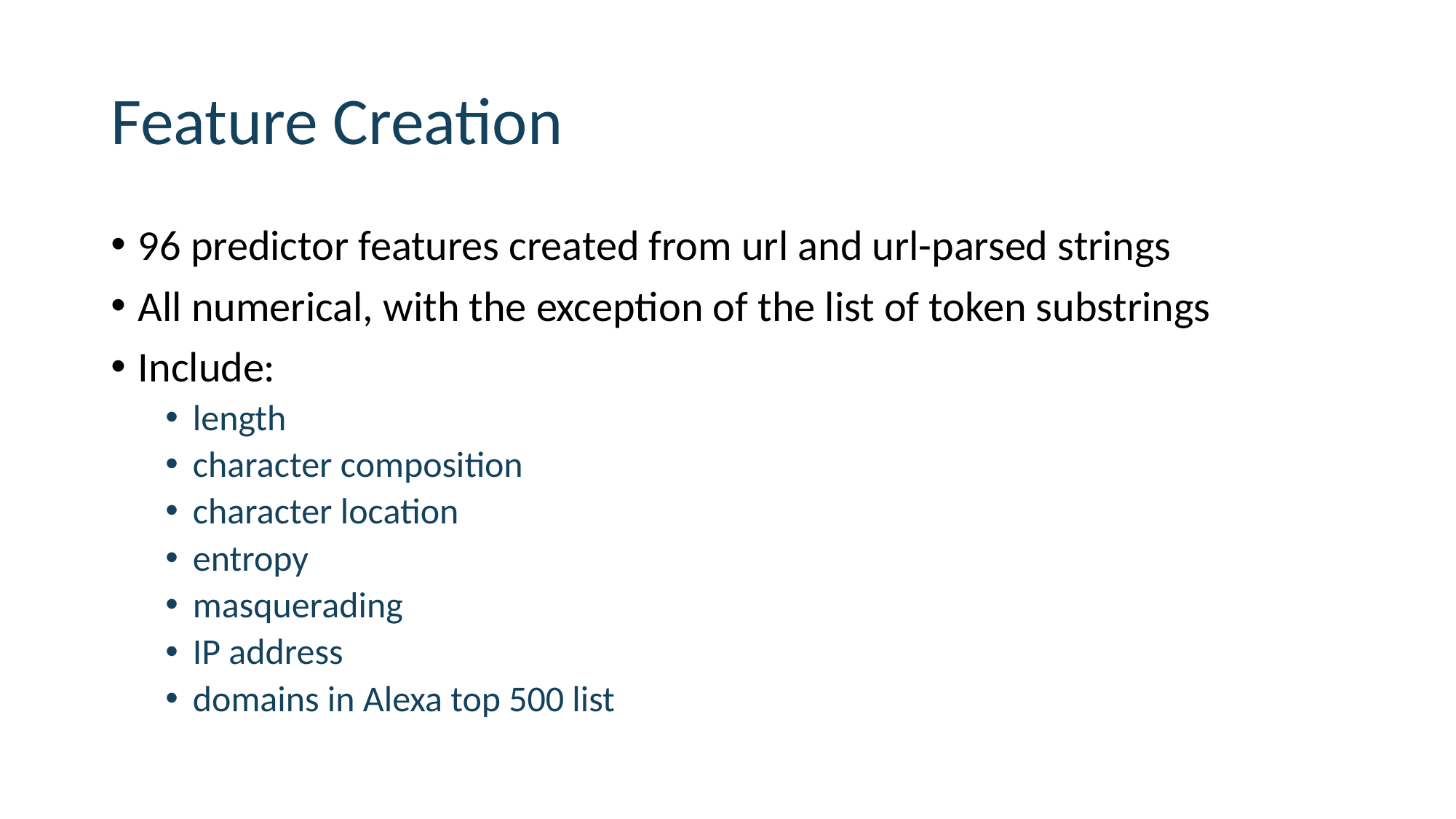

# Feature Creation
96 predictor features created from url and url-parsed strings
All numerical, with the exception of the list of token substrings
Include:
length
character composition
character location
entropy
masquerading
IP address
domains in Alexa top 500 list